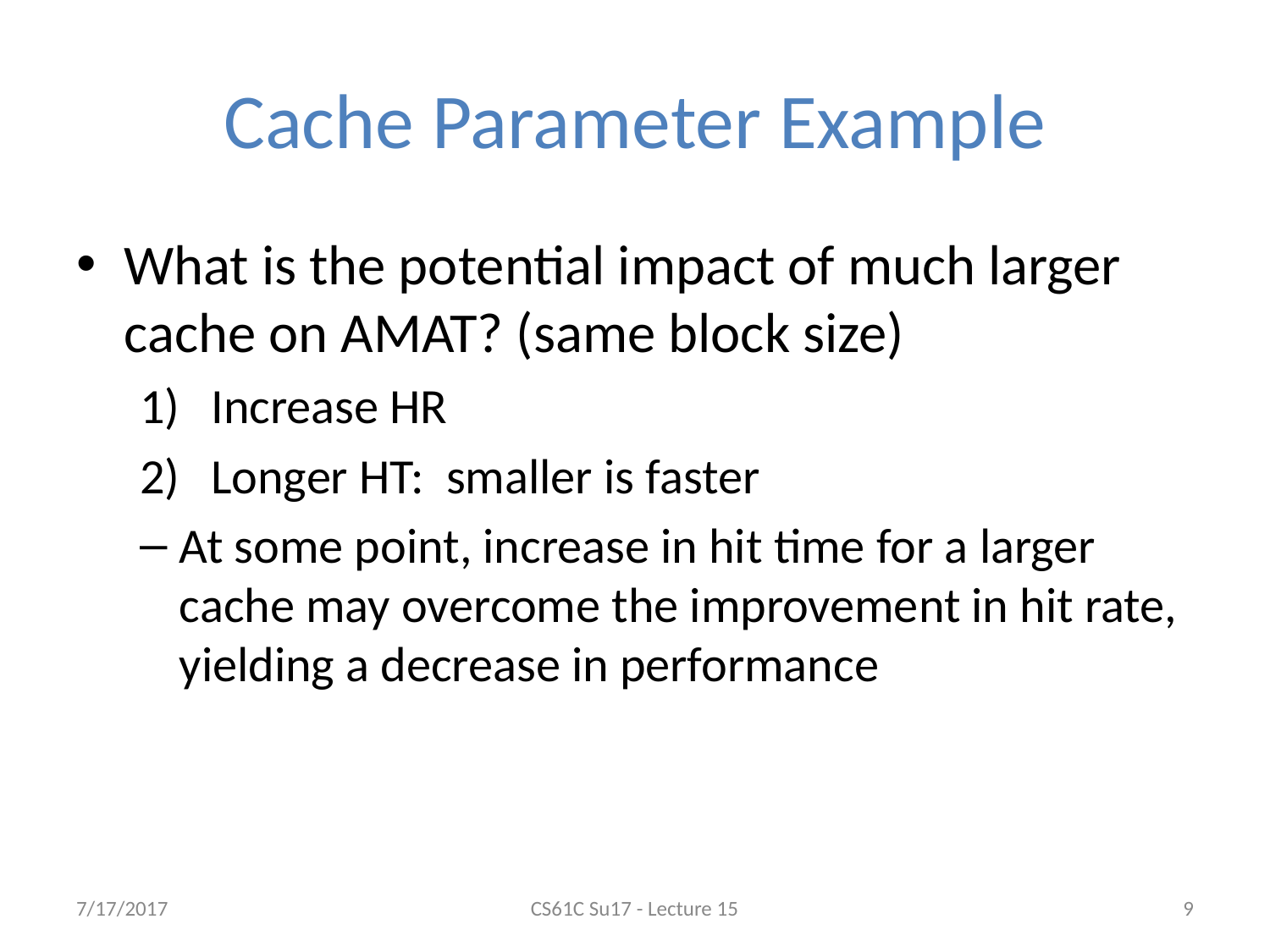

# Cache Parameter Example
What is the potential impact of much larger cache on AMAT? (same block size)
Increase HR
Longer HT:  smaller is faster
At some point, increase in hit time for a larger cache may overcome the improvement in hit rate, yielding a decrease in performance
7/17/2017
CS61C Su17 - Lecture 15
9